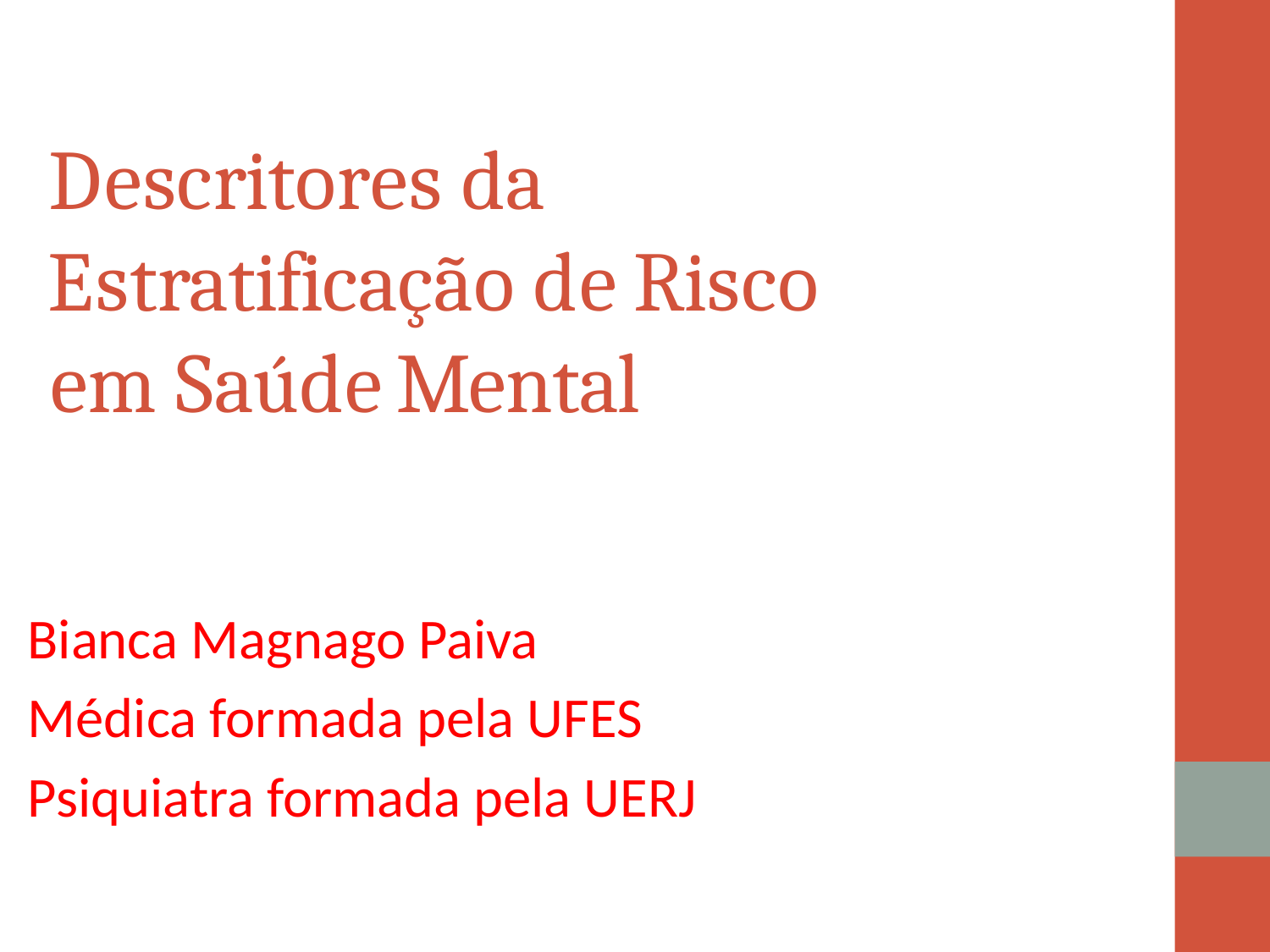

# Descritores da Estratificação de Risco em Saúde Mental
Bianca Magnago Paiva
Médica formada pela UFES
Psiquiatra formada pela UERJ